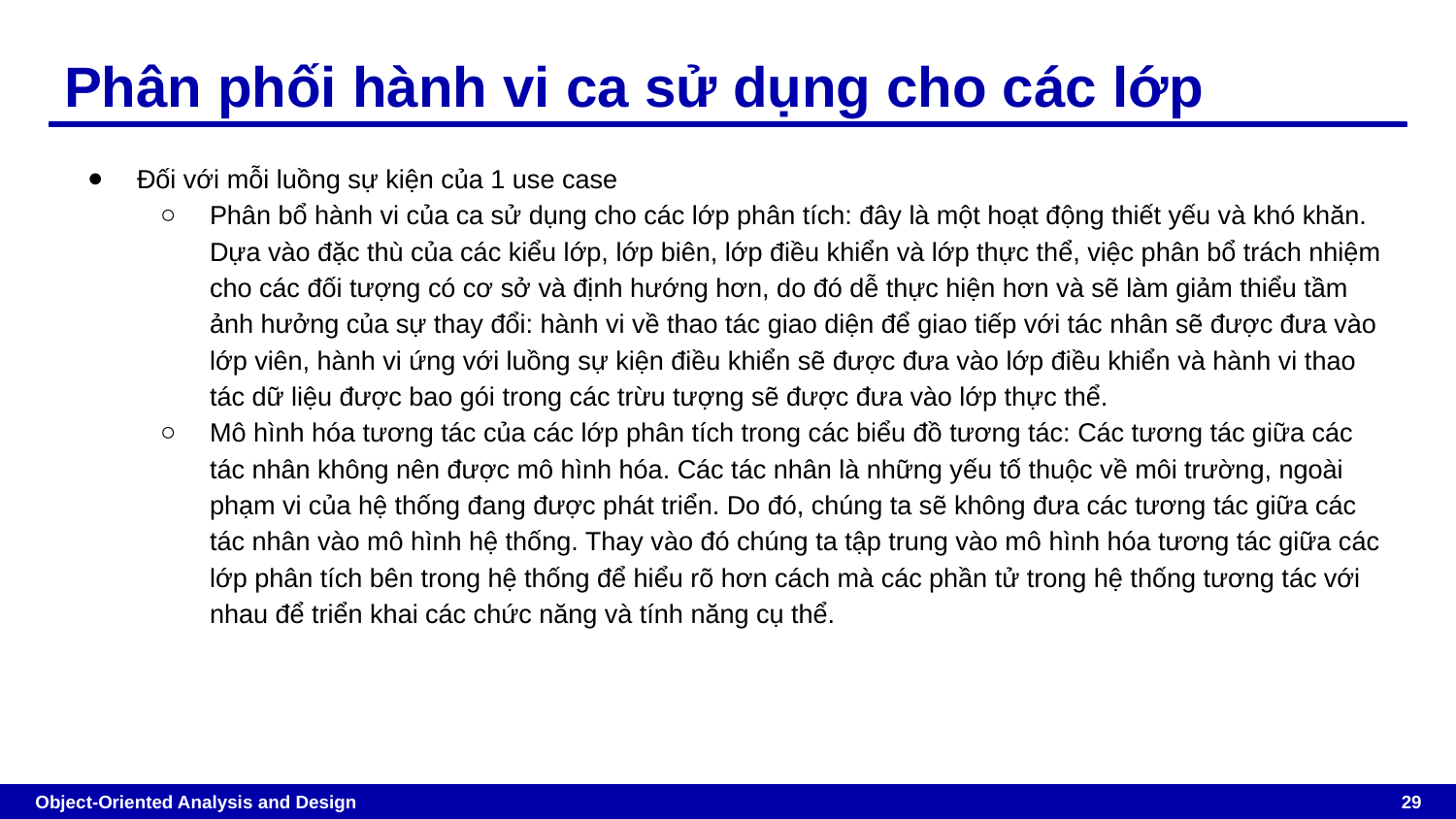

# Phân phối hành vi ca sử dụng cho các lớp

Đối với mỗi luồng sự kiện của 1 use case
Phân bổ hành vi của ca sử dụng cho các lớp phân tích: đây là một hoạt động thiết yếu và khó khăn. Dựa vào đặc thù của các kiểu lớp, lớp biên, lớp điều khiển và lớp thực thể, việc phân bổ trách nhiệm cho các đối tượng có cơ sở và định hướng hơn, do đó dễ thực hiện hơn và sẽ làm giảm thiểu tầm ảnh hưởng của sự thay đổi: hành vi về thao tác giao diện để giao tiếp với tác nhân sẽ được đưa vào lớp viên, hành vi ứng với luồng sự kiện điều khiển sẽ được đưa vào lớp điều khiển và hành vi thao tác dữ liệu được bao gói trong các trừu tượng sẽ được đưa vào lớp thực thể.
Mô hình hóa tương tác của các lớp phân tích trong các biểu đồ tương tác: Các tương tác giữa các tác nhân không nên được mô hình hóa. Các tác nhân là những yếu tố thuộc về môi trường, ngoài phạm vi của hệ thống đang được phát triển. Do đó, chúng ta sẽ không đưa các tương tác giữa các tác nhân vào mô hình hệ thống. Thay vào đó chúng ta tập trung vào mô hình hóa tương tác giữa các lớp phân tích bên trong hệ thống để hiểu rõ hơn cách mà các phần tử trong hệ thống tương tác với nhau để triển khai các chức năng và tính năng cụ thể.
29
Object-Oriented Analysis and Design